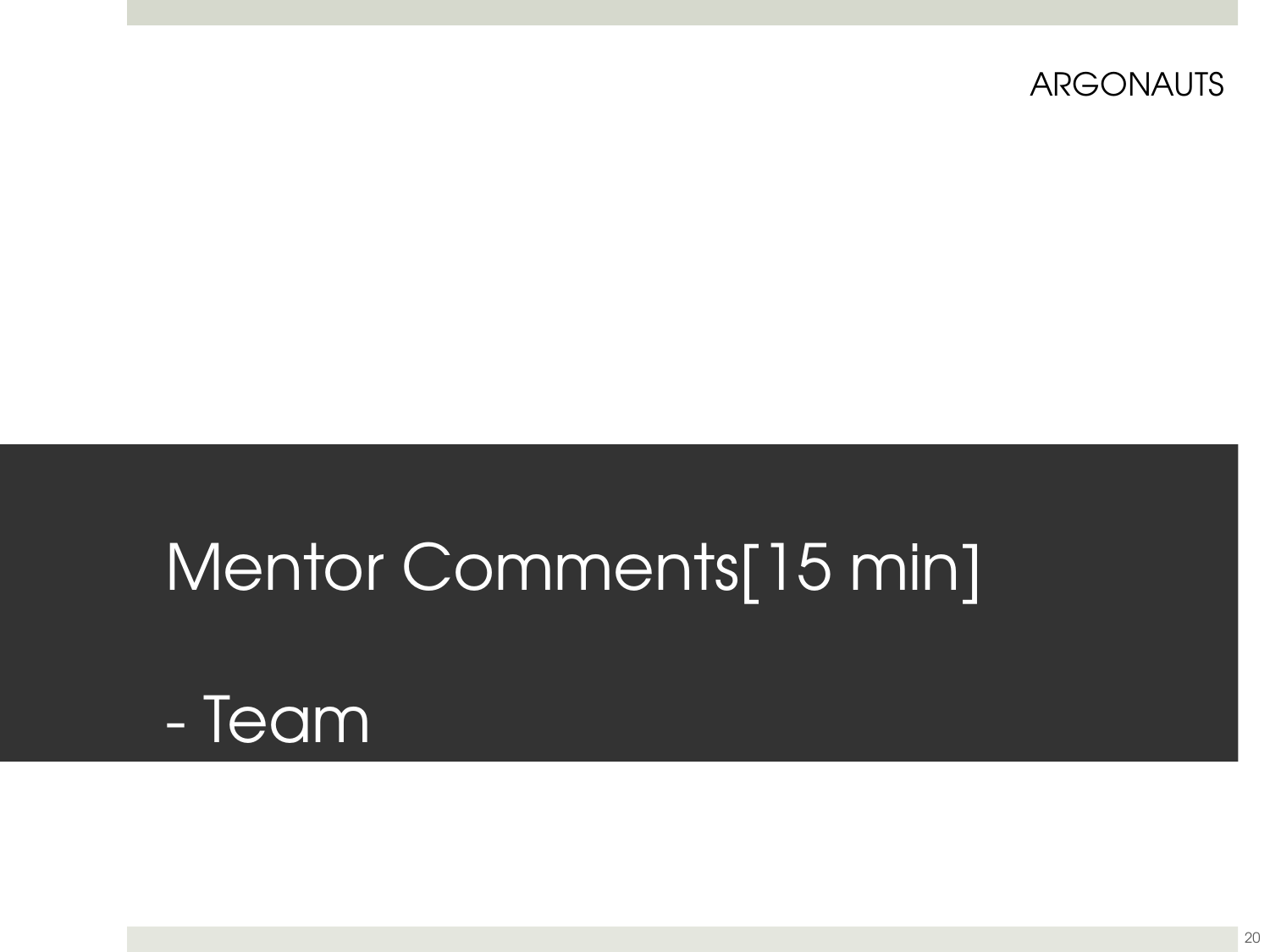

ARGONAUTS
# Mentor Comments[15 min] - Team
20